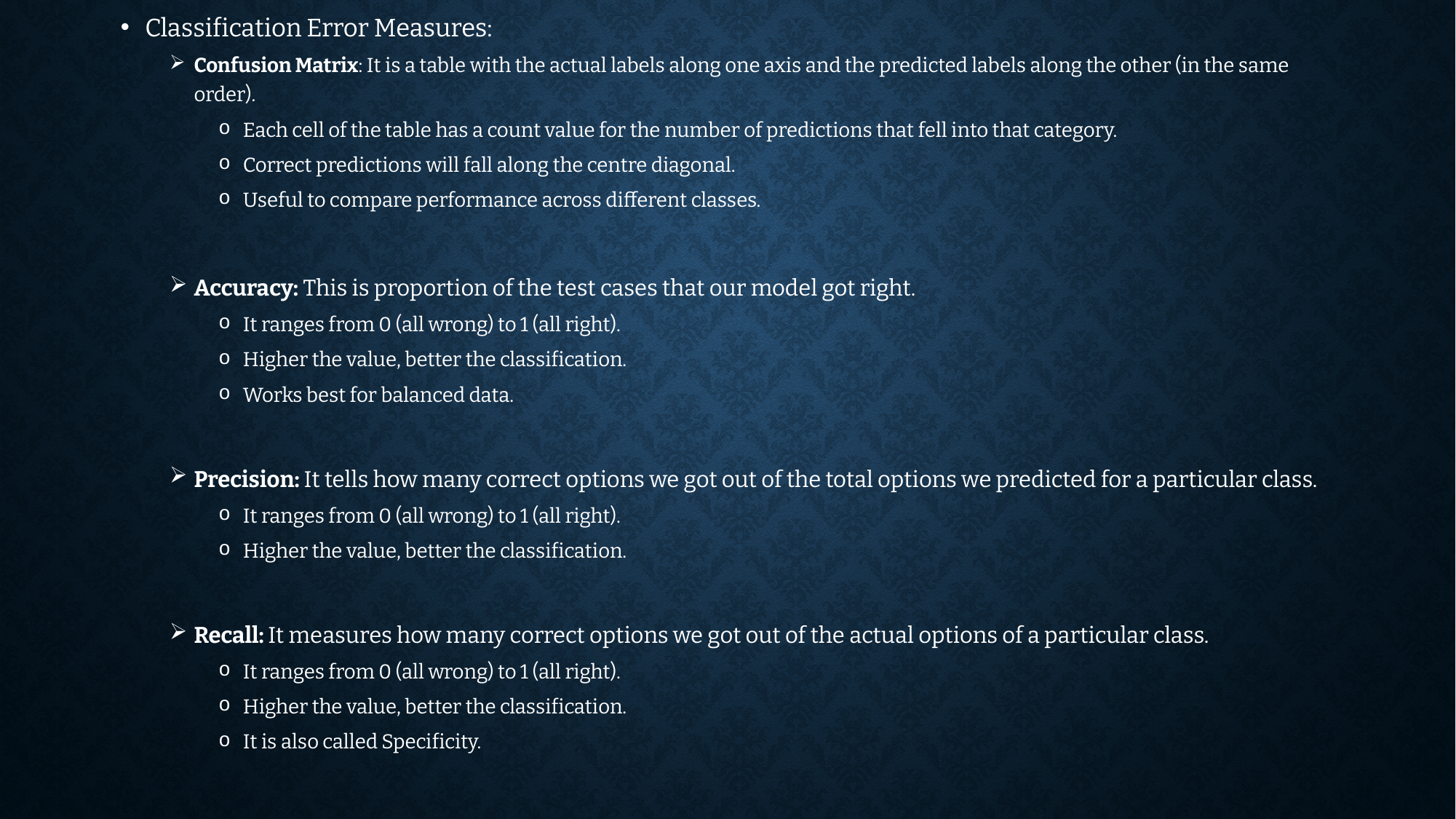

Classification Error Measures:
Confusion Matrix: It is a table with the actual labels along one axis and the predicted labels along the other (in the same order).
Each cell of the table has a count value for the number of predictions that fell into that category.
Correct predictions will fall along the centre diagonal.
Useful to compare performance across different classes.

Accuracy: This is proportion of the test cases that our model got right.
It ranges from 0 (all wrong) to 1 (all right).
Higher the value, better the classification.
Works best for balanced data.

Precision: It tells how many correct options we got out of the total options we predicted for a particular class.
It ranges from 0 (all wrong) to 1 (all right).
Higher the value, better the classification.

Recall: It measures how many correct options we got out of the actual options of a particular class.
It ranges from 0 (all wrong) to 1 (all right).
Higher the value, better the classification.
It is also called Specificity.